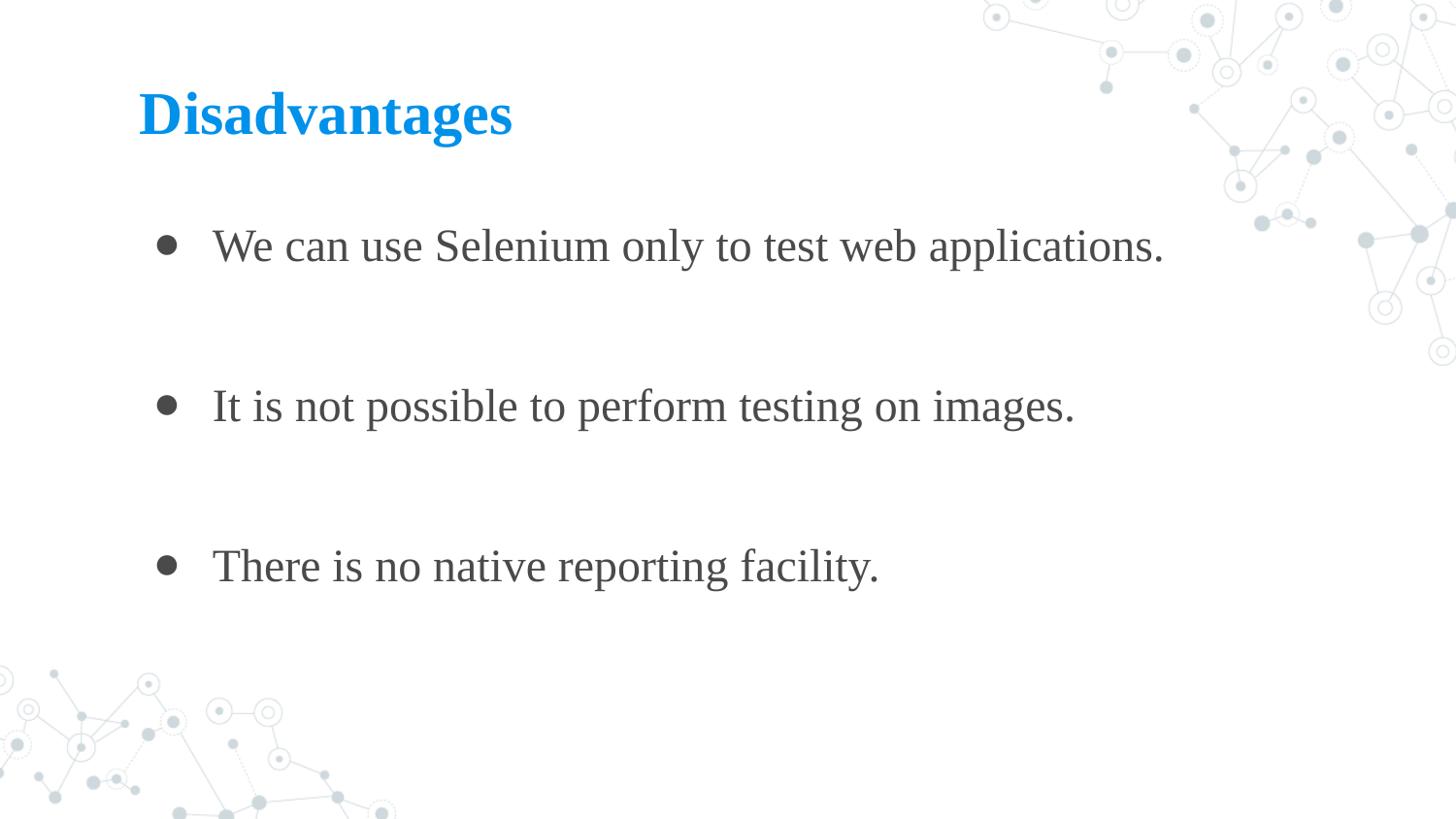

# Disadvantages
We can use Selenium only to test web applications.

It is not possible to perform testing on images.

There is no native reporting facility.
47